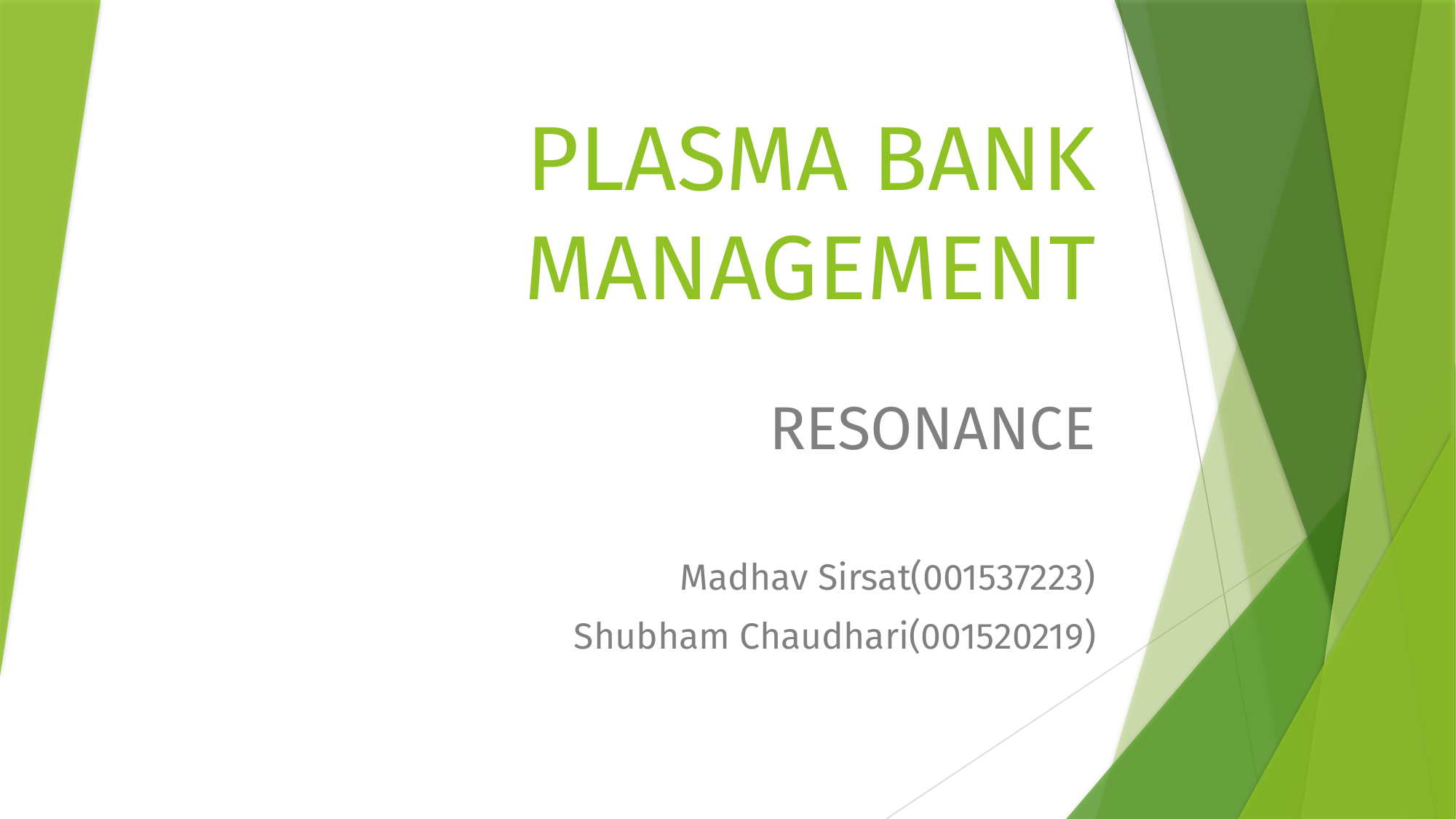

# PLASMA BANK MANAGEMENT
RESONANCE
Madhav Sirsat(001537223)
Shubham Chaudhari(001520219)